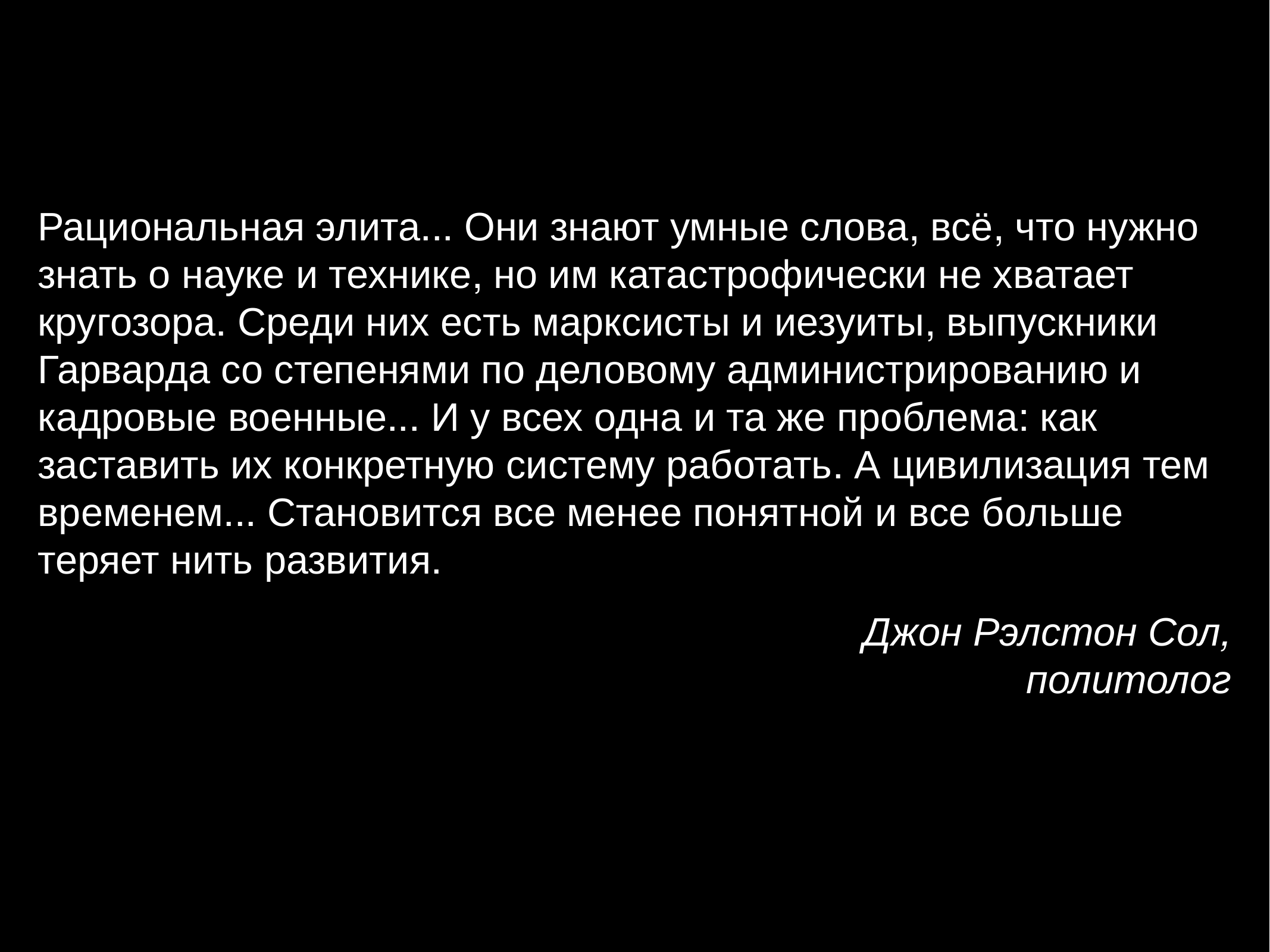

Рациональная элита... Они знают умные слова, всё, что нужно знать о науке и технике, но им катастрофически не хватает кругозора. Среди них есть марксисты и иезуиты, выпускники Гарварда со степенями по деловому администрированию и кадровые военные... И у всех одна и та же проблема: как заставить их конкретную систему работать. А цивилизация тем временем... Становится все менее понятной и все больше теряет нить развития.
Джон Рэлстон Сол,
политолог
3